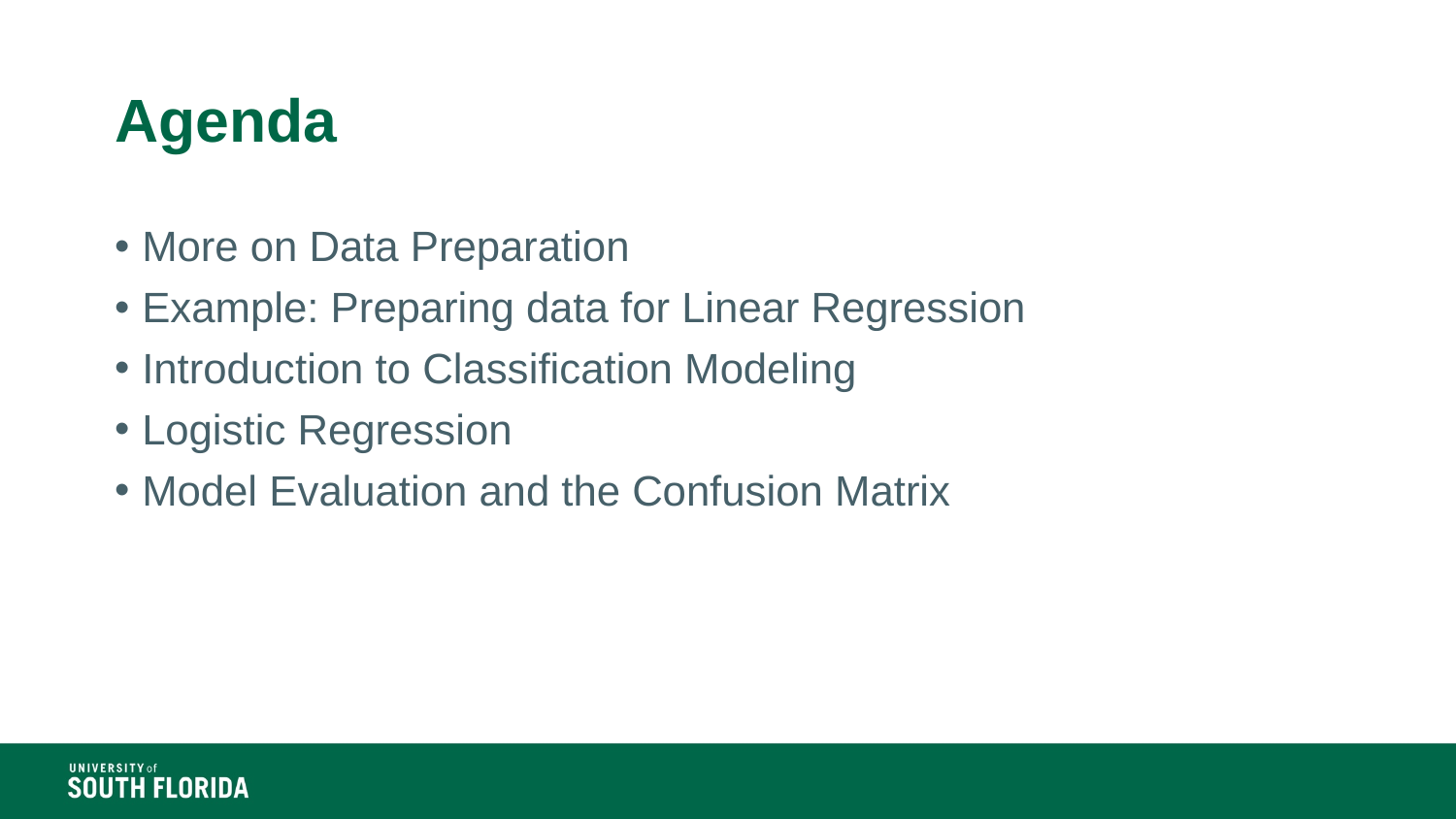

# Agenda
More on Data Preparation
Example: Preparing data for Linear Regression
Introduction to Classification Modeling
Logistic Regression
Model Evaluation and the Confusion Matrix